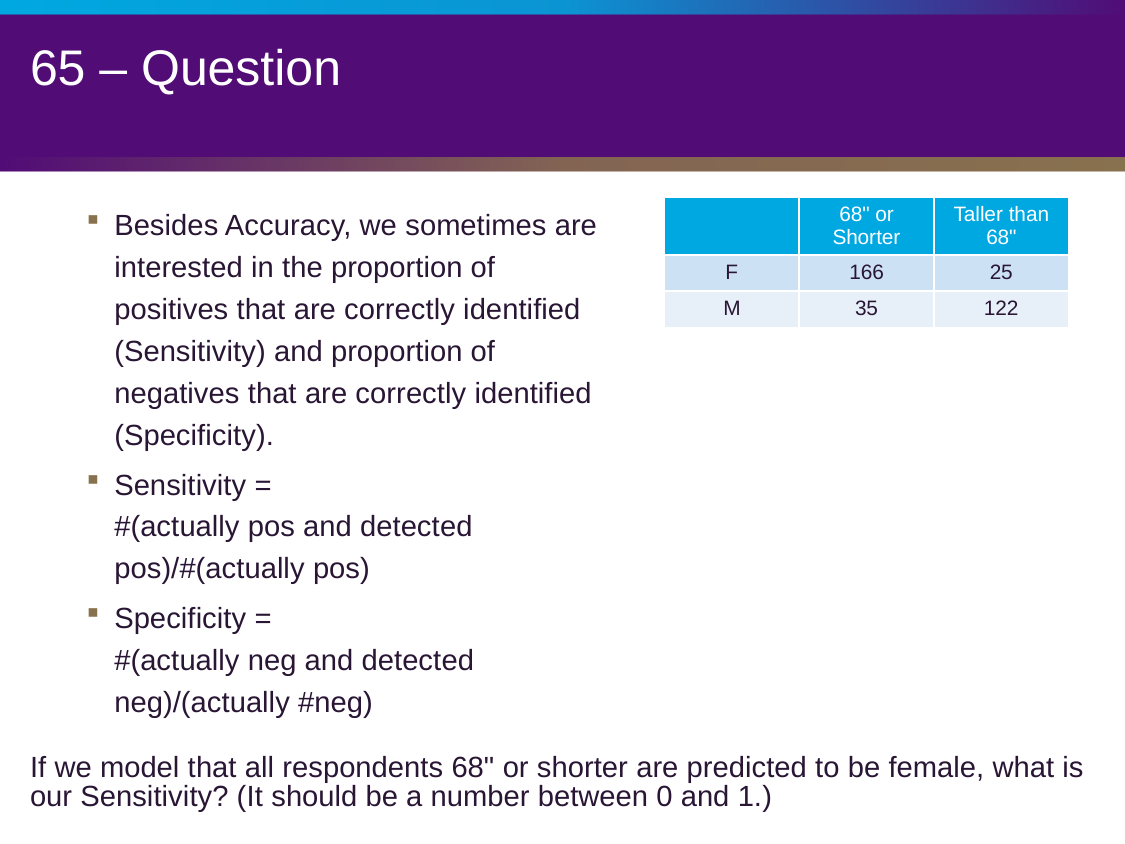

# 65 – Question
Besides Accuracy, we sometimes are interested in the proportion of positives that are correctly identified (Sensitivity) and proportion of negatives that are correctly identified (Specificity).
Sensitivity =
#(actually pos and detected pos)/#(actually pos)
Specificity =
#(actually neg and detected neg)/(actually #neg)
|  | 68" or Shorter | Taller than 68" |
| --- | --- | --- |
| F | 166 | 25 |
| M | 35 | 122 |
If we model that all respondents 68" or shorter are predicted to be female, what is our Sensitivity? (It should be a number between 0 and 1.)